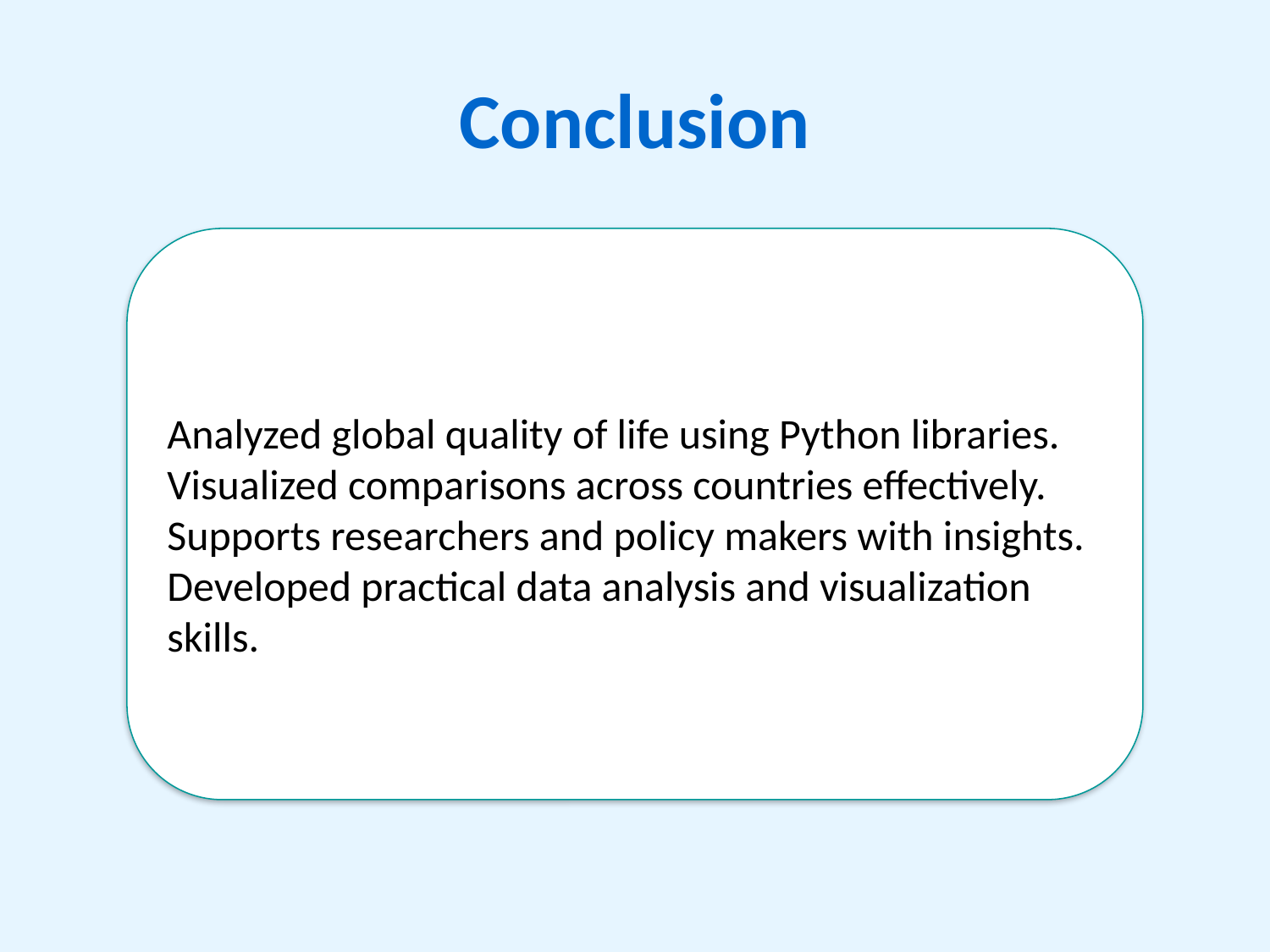

# Conclusion

Analyzed global quality of life using Python libraries.
Visualized comparisons across countries effectively.
Supports researchers and policy makers with insights.
Developed practical data analysis and visualization skills.